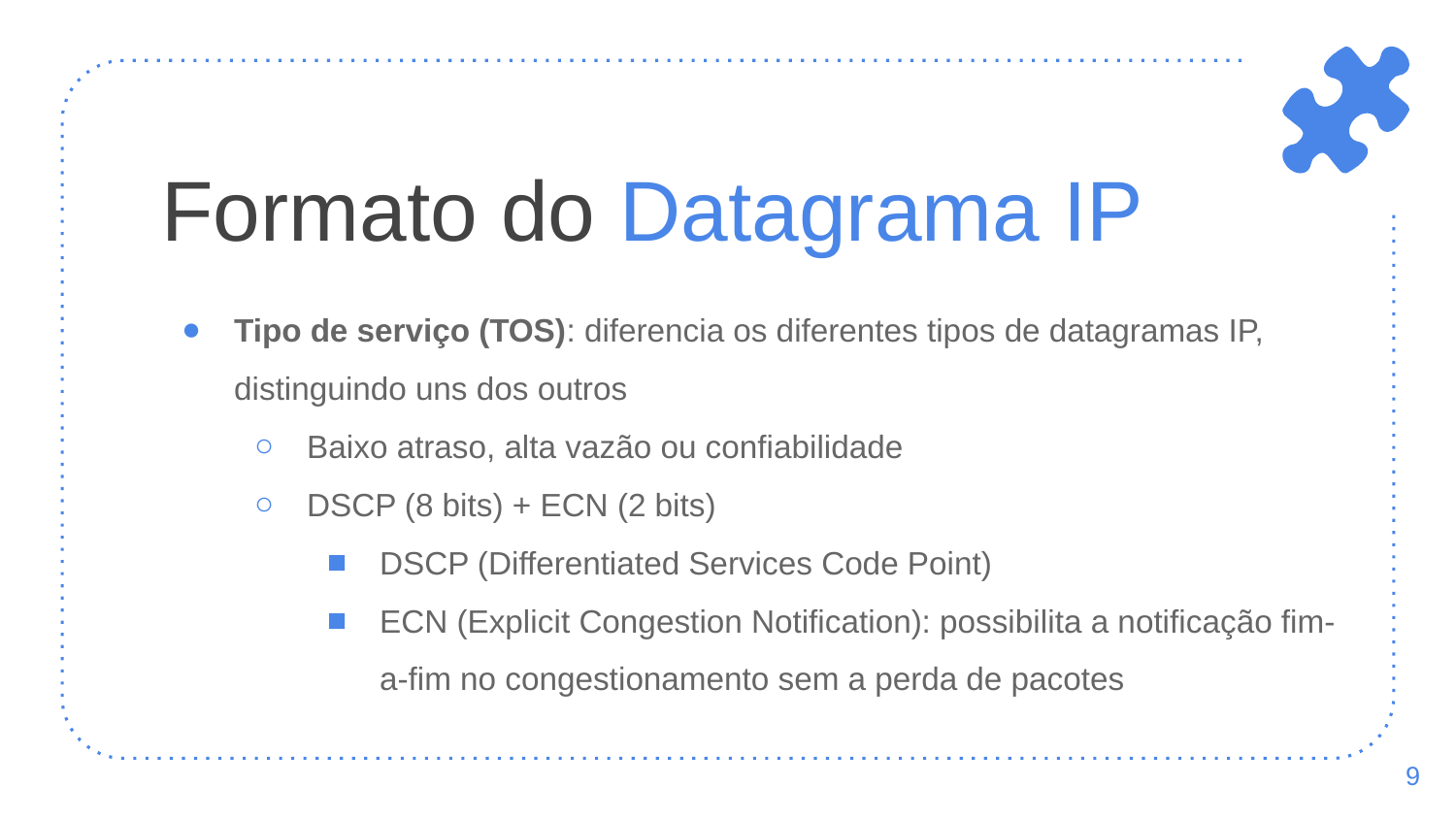

# Formato do Datagrama IP
Tipo de serviço (TOS): diferencia os diferentes tipos de datagramas IP, distinguindo uns dos outros
Baixo atraso, alta vazão ou confiabilidade
DSCP (8 bits) + ECN (2 bits)
DSCP (Differentiated Services Code Point)
ECN (Explicit Congestion Notification): possibilita a notificação fim-a-fim no congestionamento sem a perda de pacotes
9